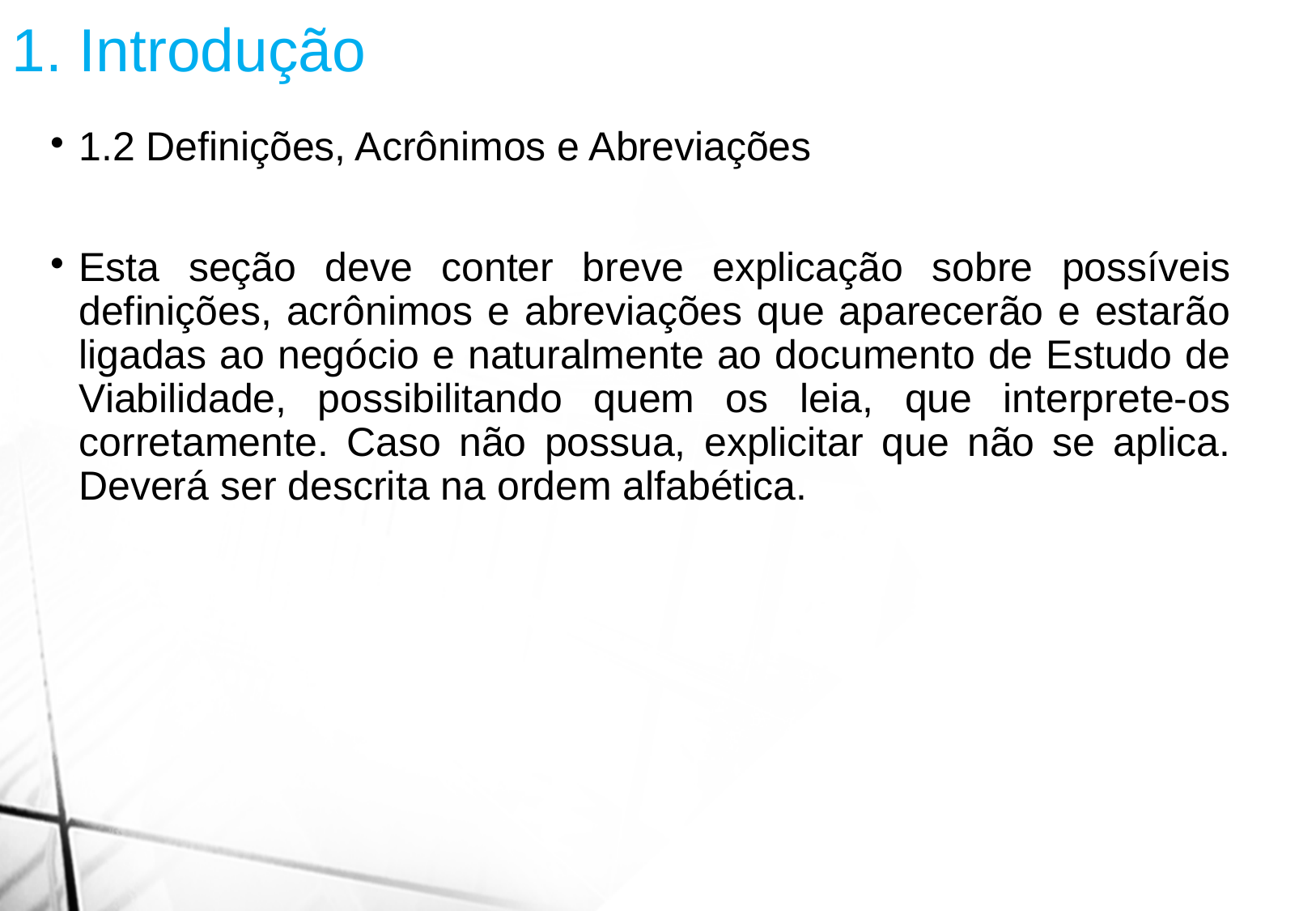

1. Introdução
1.2 Definições, Acrônimos e Abreviações

Esta seção deve conter breve explicação sobre possíveis definições, acrônimos e abreviações que aparecerão e estarão ligadas ao negócio e naturalmente ao documento de Estudo de Viabilidade, possibilitando quem os leia, que interprete-os corretamente. Caso não possua, explicitar que não se aplica. Deverá ser descrita na ordem alfabética.